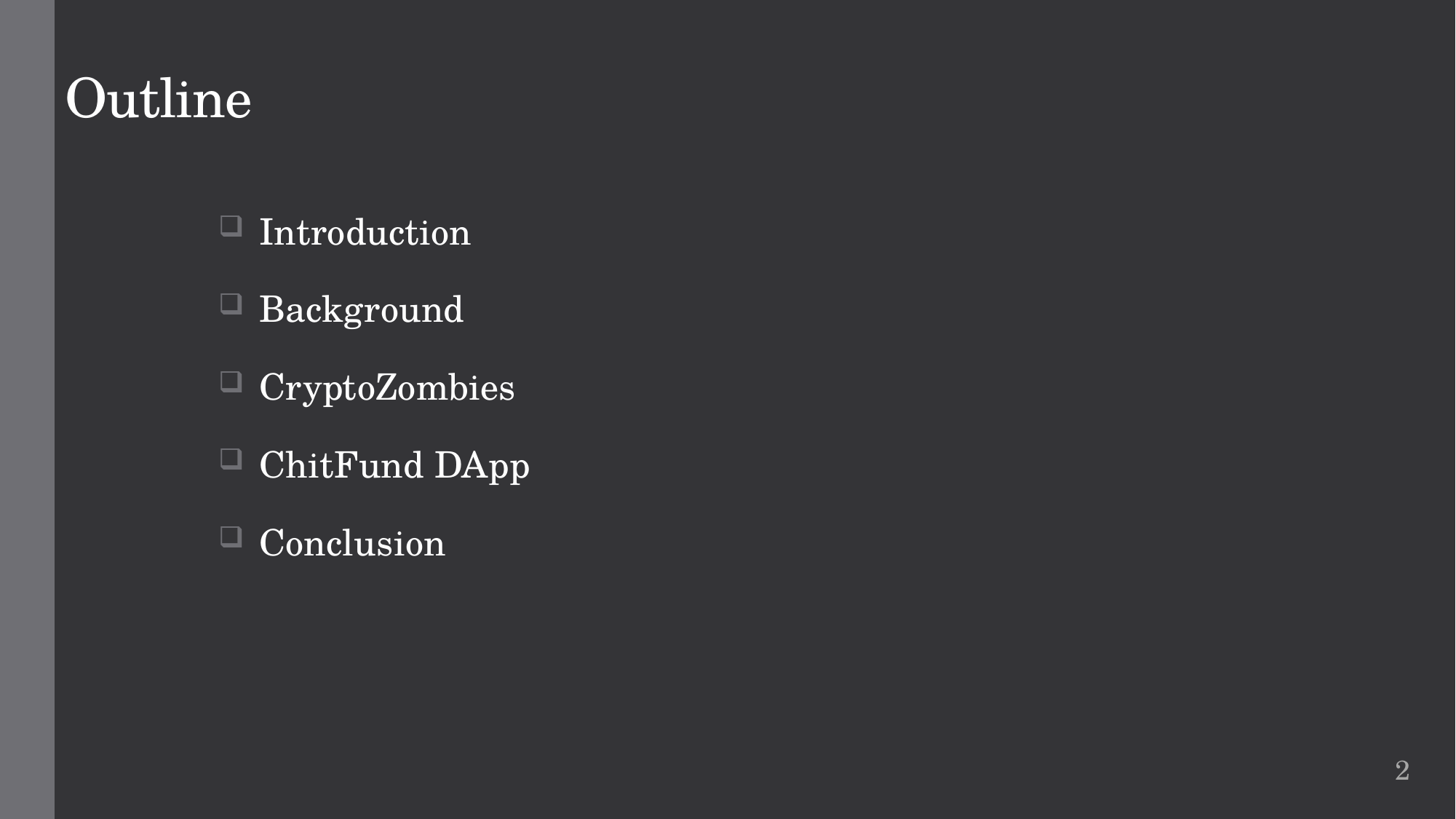

# Outline
Introduction
Background
CryptoZombies
ChitFund DApp
Conclusion
2